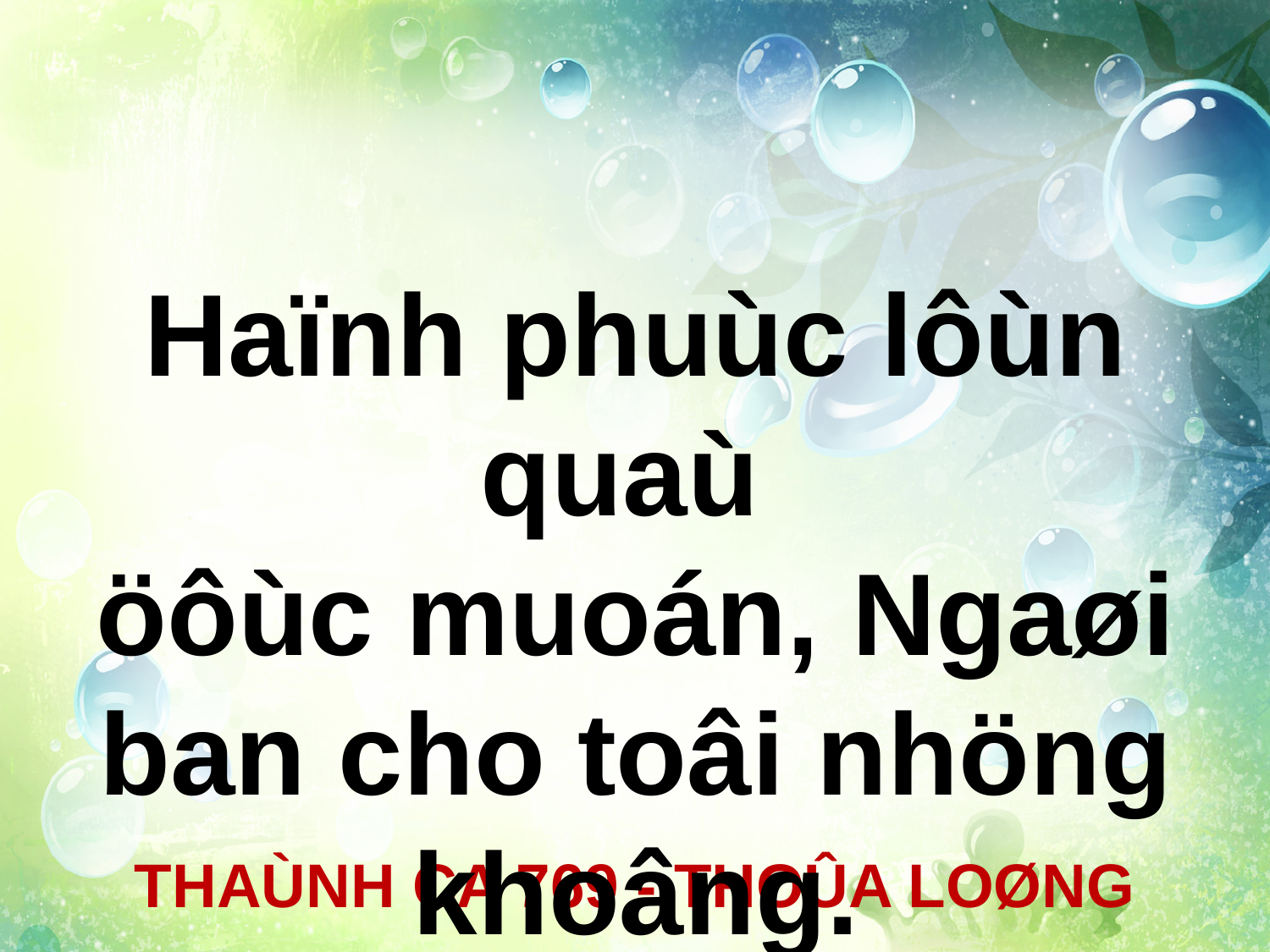

Haïnh phuùc lôùn quaù
öôùc muoán, Ngaøi ban cho toâi nhöng khoâng.
THAÙNH CA 769 - THOÛA LOØNG